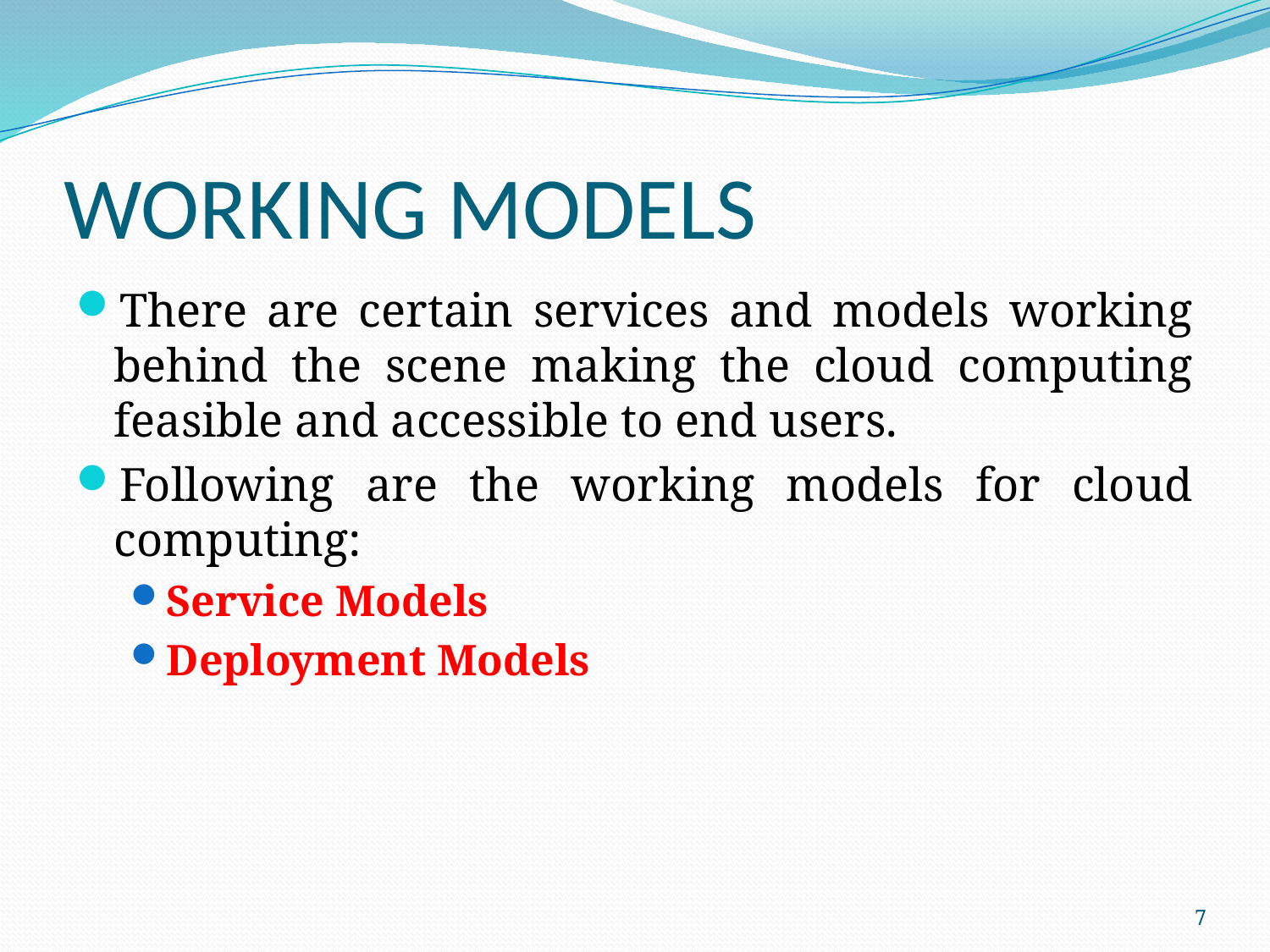

# WORKING MODELS
There are certain services and models working behind the scene making the cloud computing feasible and accessible to end users.
Following are the working models for cloud computing:
Service Models
Deployment Models

7